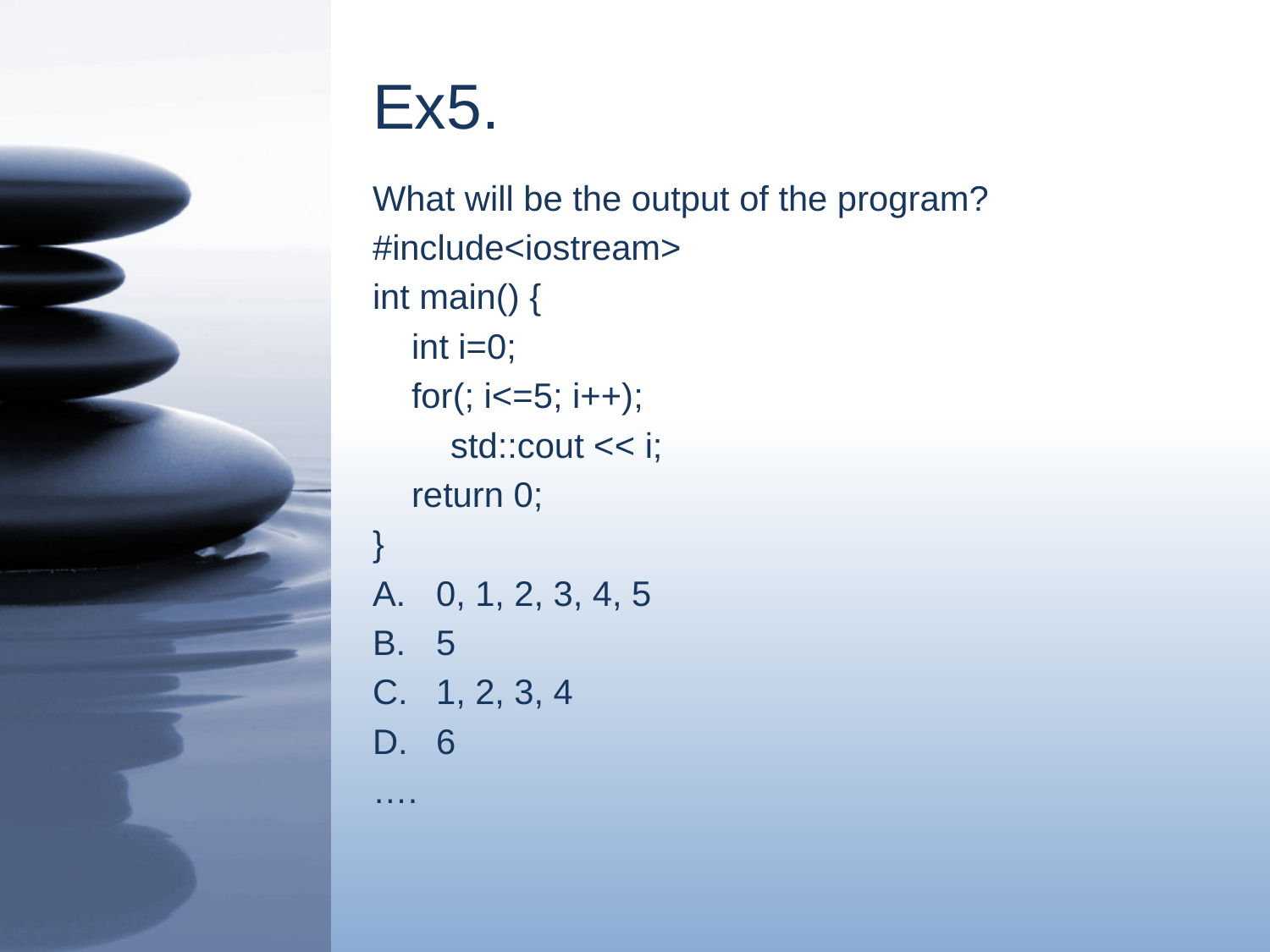

# Ex5.
What will be the output of the program?
#include<iostream>
int main() {
    int i=0;
    for(; i<=5; i++);
        std::cout << i;
    return 0;
}
0, 1, 2, 3, 4, 5
5
1, 2, 3, 4
6
….